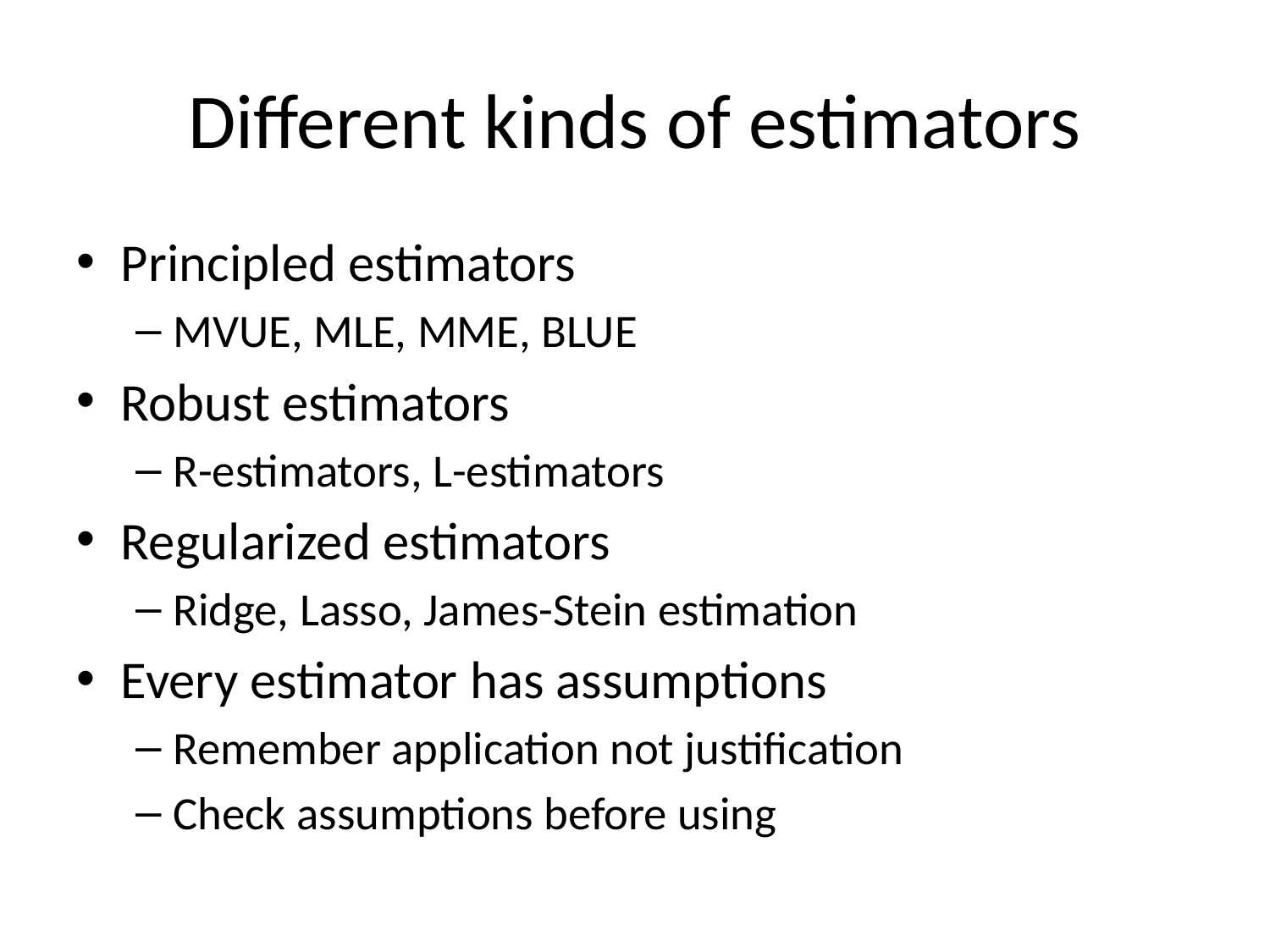

# Different kinds of estimators
Principled estimators
MVUE, MLE, MME, BLUE
Robust estimators
R-estimators, L-estimators
Regularized estimators
Ridge, Lasso, James-Stein estimation
Every estimator has assumptions
Remember application not justification
Check assumptions before using